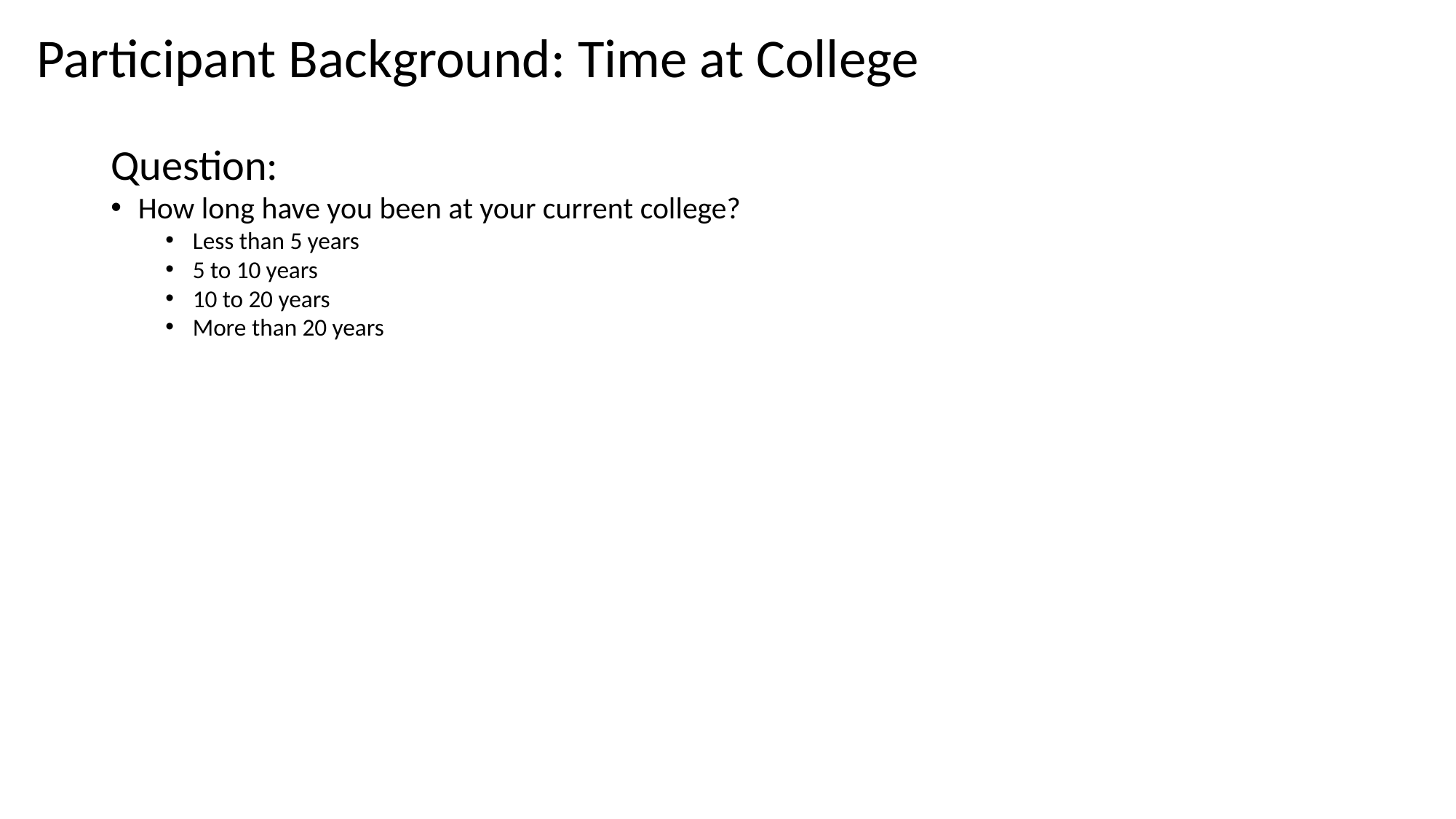

# Participant Background: Time at College
Question:
How long have you been at your current college?
Less than 5 years
5 to 10 years
10 to 20 years
More than 20 years